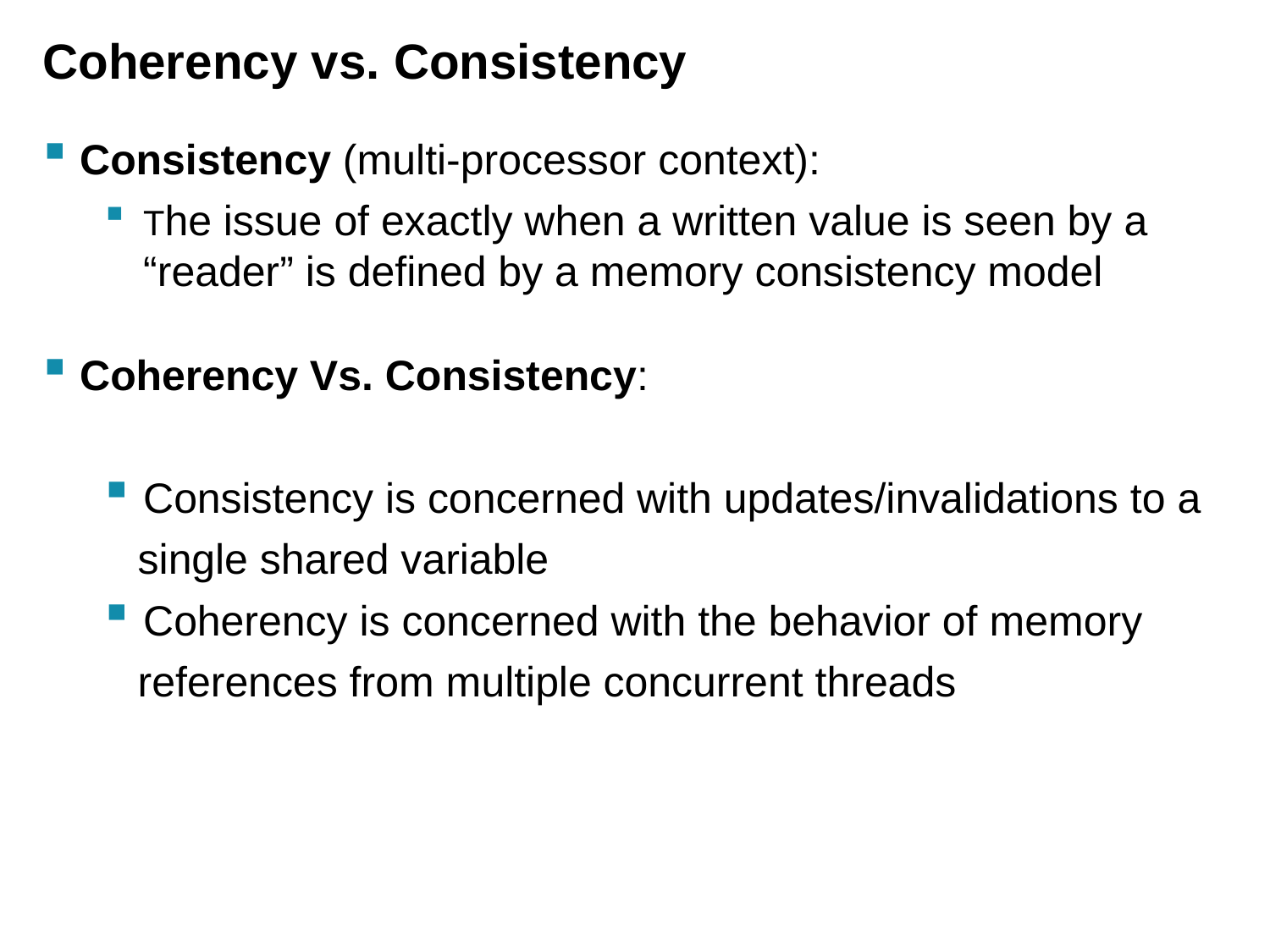

# Coherency vs. Consistency
Consistency (multi-processor context):
The issue of exactly when a written value is seen by a “reader” is defined by a memory consistency model
Coherency Vs. Consistency:

Consistency is concerned with updates/invalidations to a
        single shared variable
Coherency is concerned with the behavior of memory
        references from multiple concurrent threads